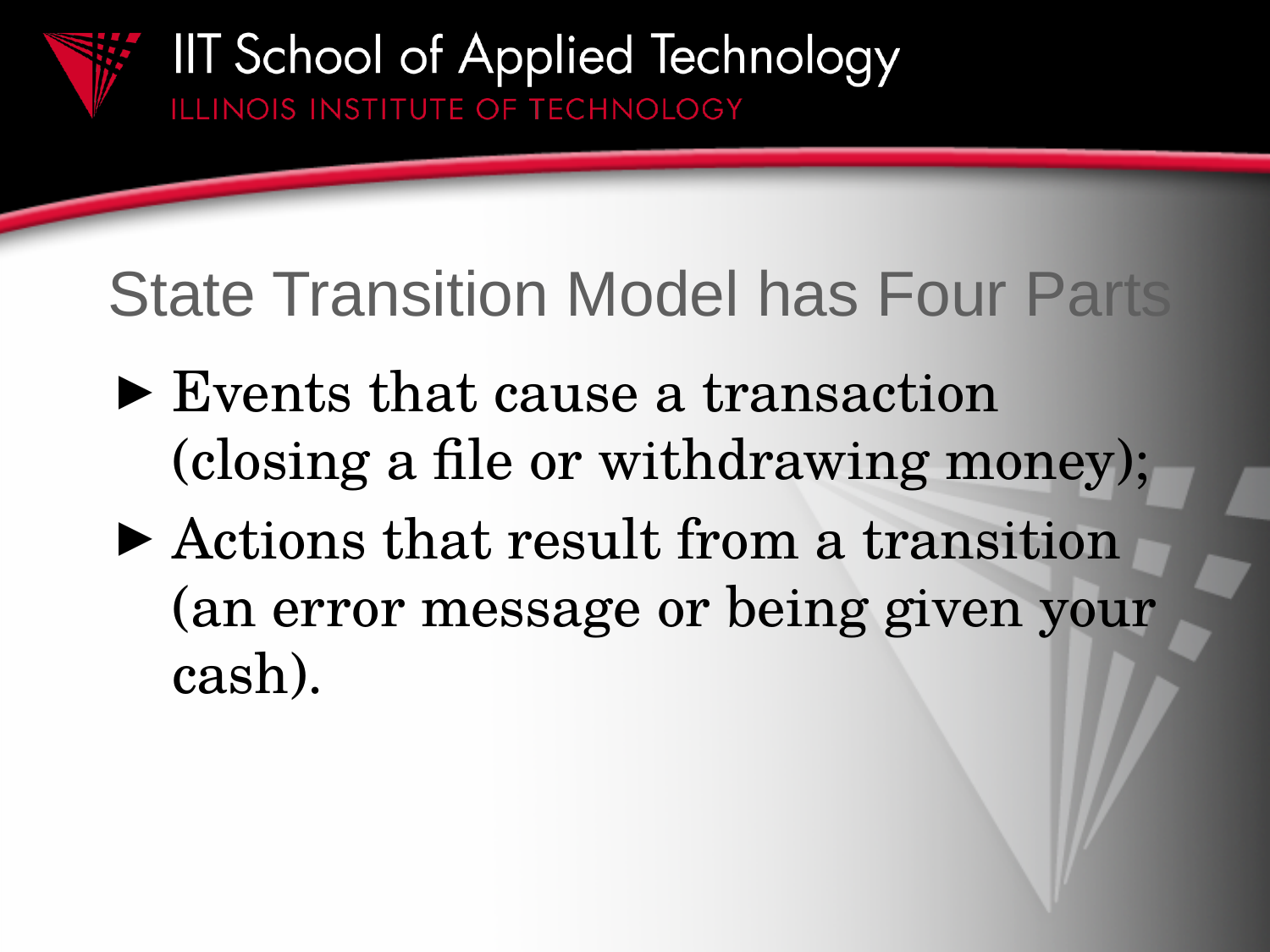

# State Transition Model has Four Parts
Events that cause a transaction (closing a file or withdrawing money);
Actions that result from a transition (an error message or being given your cash).